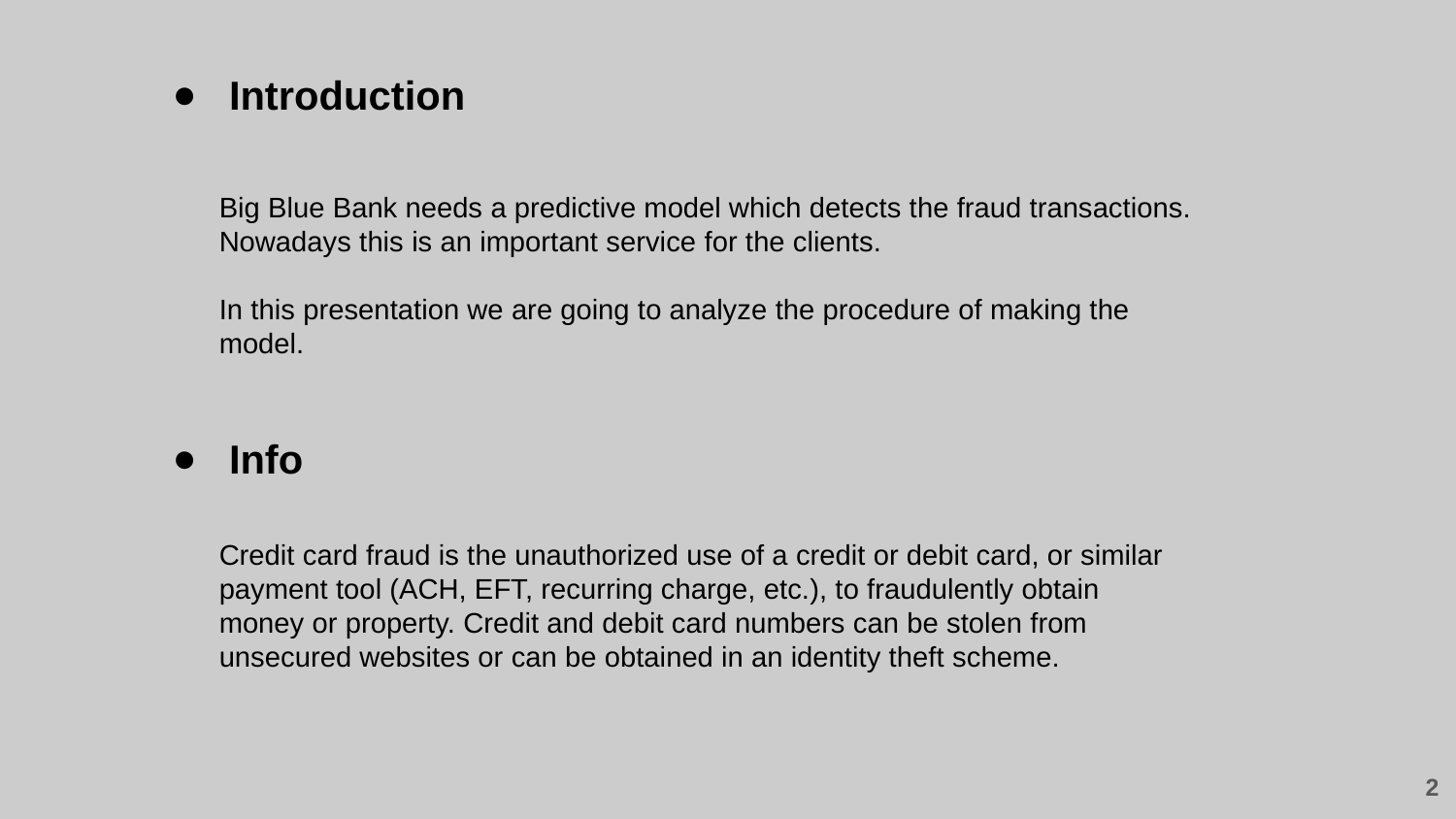

Introduction
Big Blue Bank needs a predictive model which detects the fraud transactions. Νowadays this is an important service for the clients.

In this presentation we are going to analyze the procedure of making the model.

Info
Credit card fraud is the unauthorized use of a credit or debit card, or similar payment tool (ACH, EFT, recurring charge, etc.), to fraudulently obtain money or property. Credit and debit card numbers can be stolen from unsecured websites or can be obtained in an identity theft scheme.
2